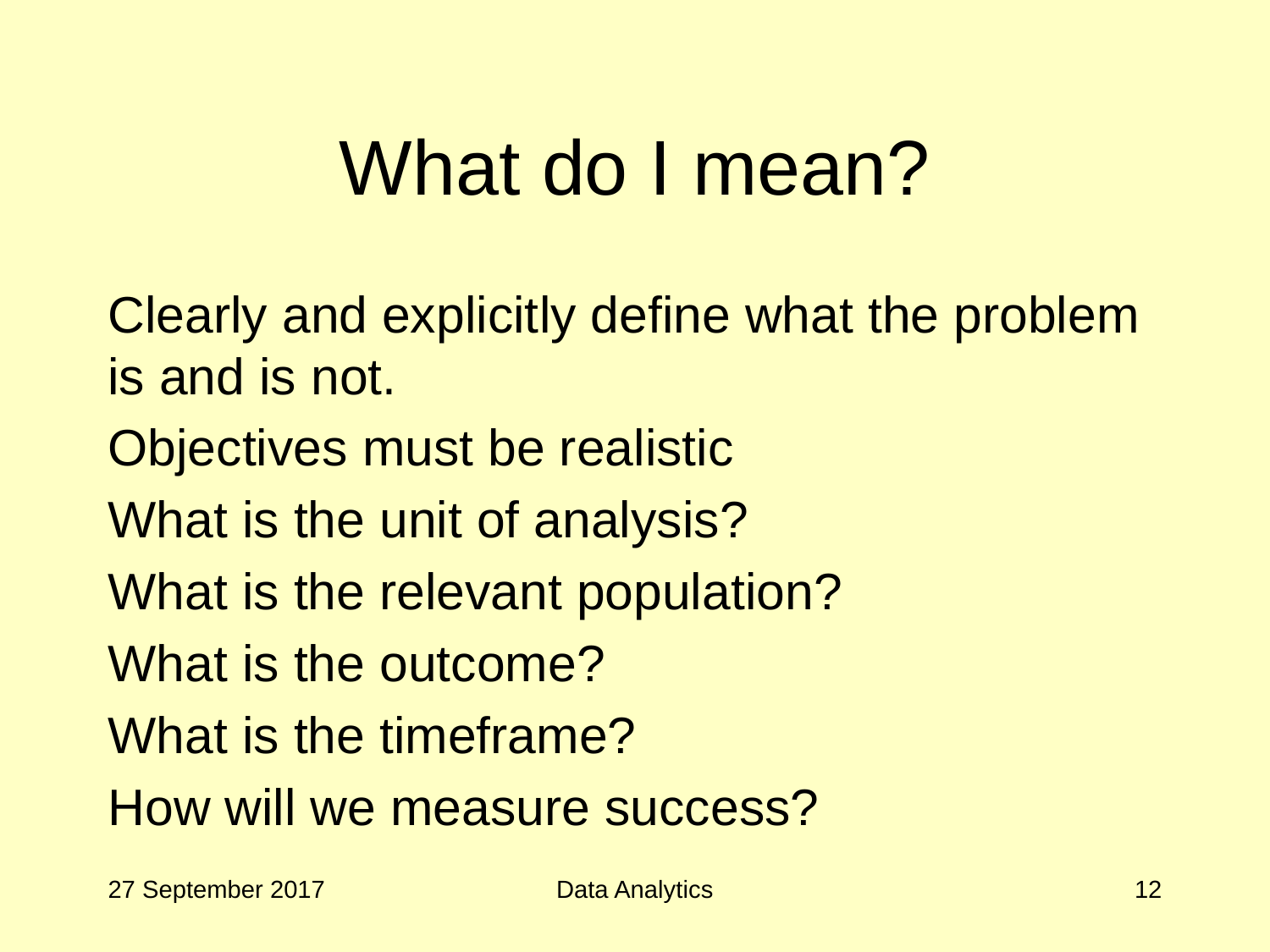

# What do I mean?
Clearly and explicitly define what the problem is and is not.
Objectives must be realistic
What is the unit of analysis?
What is the relevant population?
What is the outcome?
What is the timeframe?
How will we measure success?
27 September 2017
Data Analytics
12